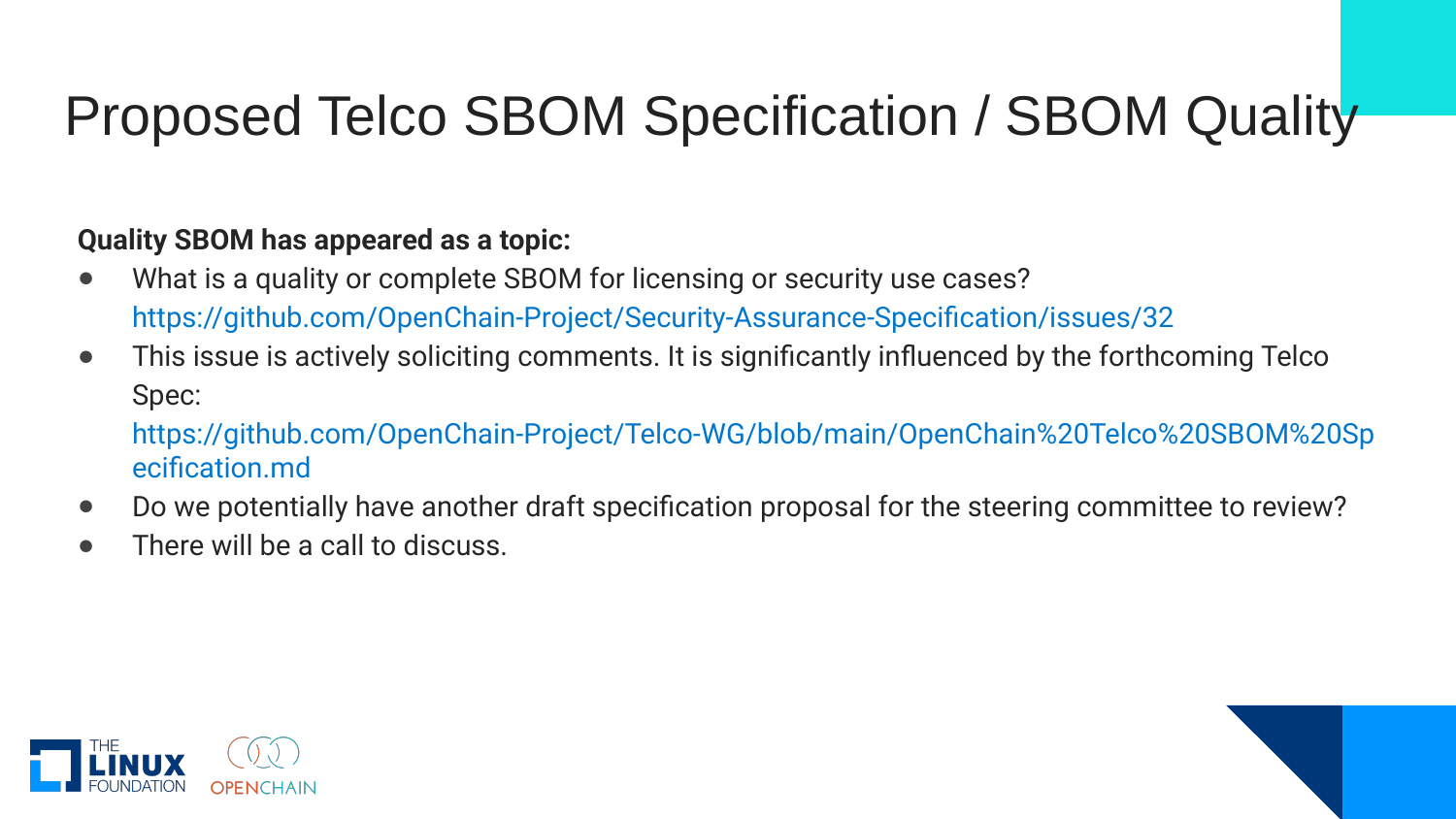

# Proposed Telco SBOM Specification / SBOM Quality
Quality SBOM has appeared as a topic:
What is a quality or complete SBOM for licensing or security use cases?
https://github.com/OpenChain-Project/Security-Assurance-Specification/issues/32
This issue is actively soliciting comments. It is significantly influenced by the forthcoming Telco Spec:
https://github.com/OpenChain-Project/Telco-WG/blob/main/OpenChain%20Telco%20SBOM%20Specification.md
Do we potentially have another draft specification proposal for the steering committee to review?
There will be a call to discuss.